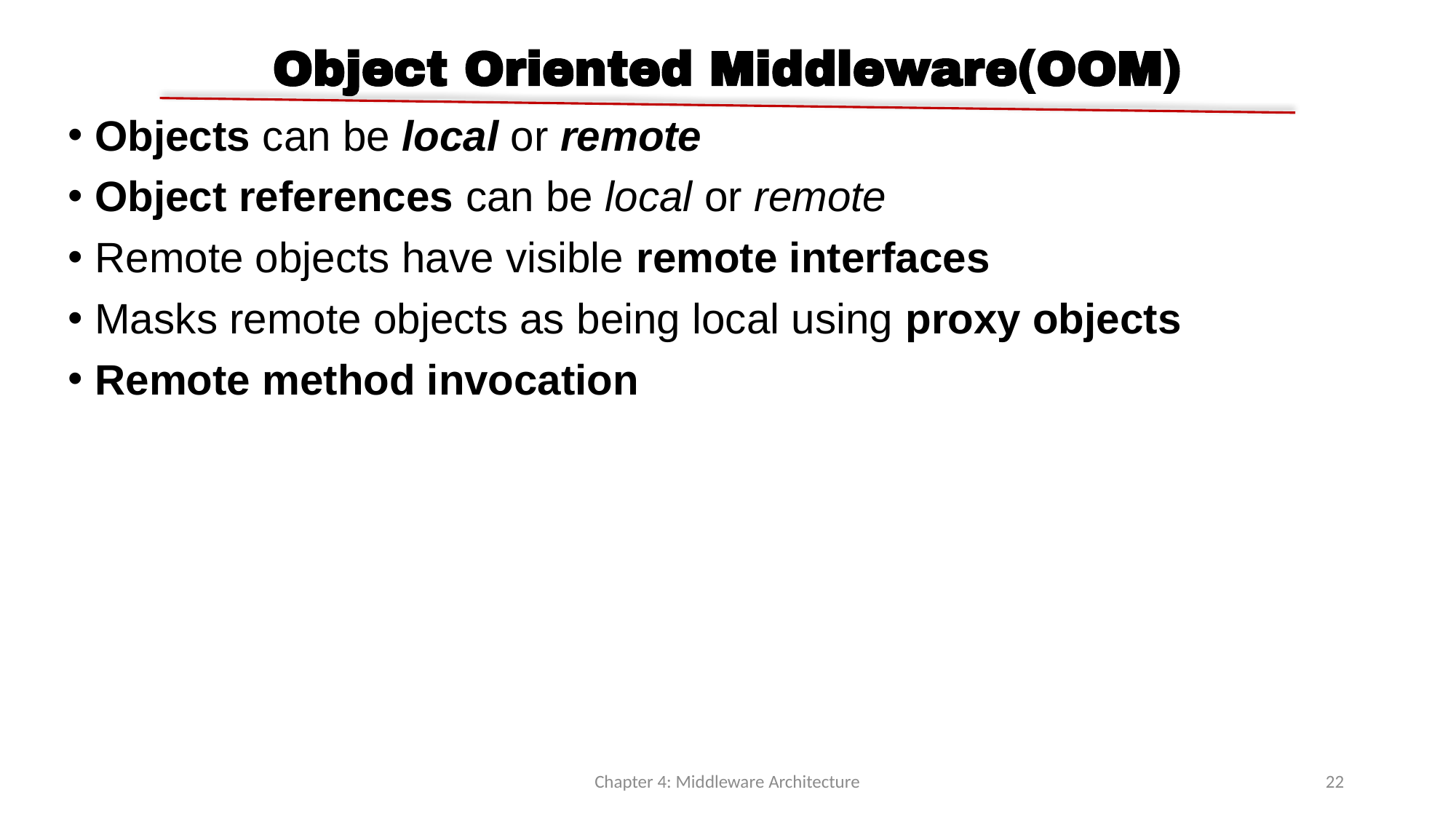

# Object Oriented Middleware(OOM)
Objects can be local or remote
Object references can be local or remote
Remote objects have visible remote interfaces
Masks remote objects as being local using proxy objects
Remote method invocation
Chapter 4: Middleware Architecture
22